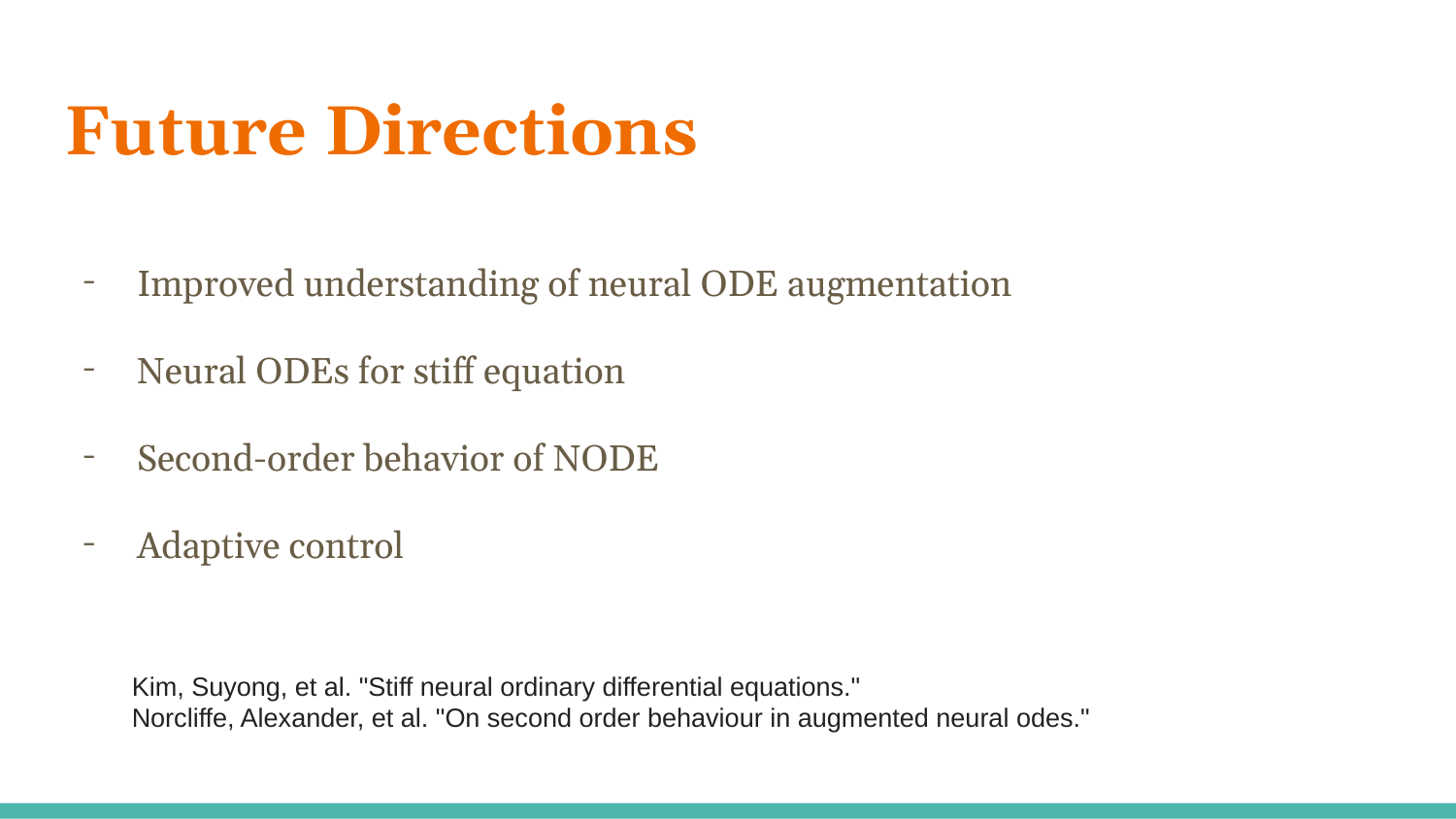

# Future Directions
Improved understanding of neural ODE augmentation
Neural ODEs for stiff equation
Second-order behavior of NODE
Adaptive control
Kim, Suyong, et al. "Stiff neural ordinary differential equations."
Norcliffe, Alexander, et al. "On second order behaviour in augmented neural odes."